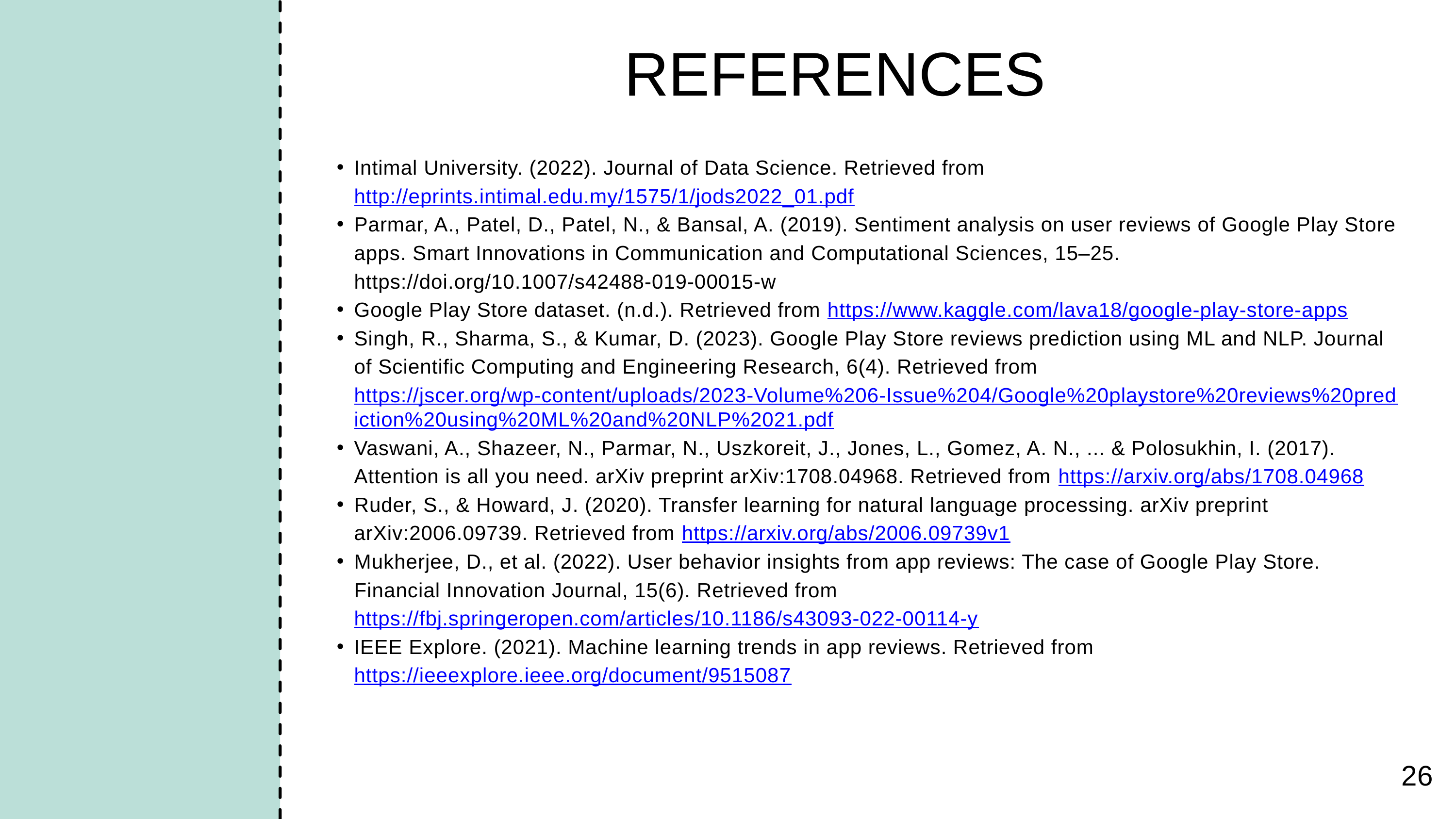

REFERENCES
Intimal University. (2022). Journal of Data Science. Retrieved from http://eprints.intimal.edu.my/1575/1/jods2022_01.pdf
Parmar, A., Patel, D., Patel, N., & Bansal, A. (2019). Sentiment analysis on user reviews of Google Play Store apps. Smart Innovations in Communication and Computational Sciences, 15–25. https://doi.org/10.1007/s42488-019-00015-w
Google Play Store dataset. (n.d.). Retrieved from https://www.kaggle.com/lava18/google-play-store-apps
Singh, R., Sharma, S., & Kumar, D. (2023). Google Play Store reviews prediction using ML and NLP. Journal of Scientific Computing and Engineering Research, 6(4). Retrieved from https://jscer.org/wp-content/uploads/2023-Volume%206-Issue%204/Google%20playstore%20reviews%20prediction%20using%20ML%20and%20NLP%2021.pdf
Vaswani, A., Shazeer, N., Parmar, N., Uszkoreit, J., Jones, L., Gomez, A. N., ... & Polosukhin, I. (2017). Attention is all you need. arXiv preprint arXiv:1708.04968. Retrieved from https://arxiv.org/abs/1708.04968
Ruder, S., & Howard, J. (2020). Transfer learning for natural language processing. arXiv preprint arXiv:2006.09739. Retrieved from https://arxiv.org/abs/2006.09739v1
Mukherjee, D., et al. (2022). User behavior insights from app reviews: The case of Google Play Store. Financial Innovation Journal, 15(6). Retrieved from https://fbj.springeropen.com/articles/10.1186/s43093-022-00114-y
IEEE Explore. (2021). Machine learning trends in app reviews. Retrieved from https://ieeexplore.ieee.org/document/9515087

26